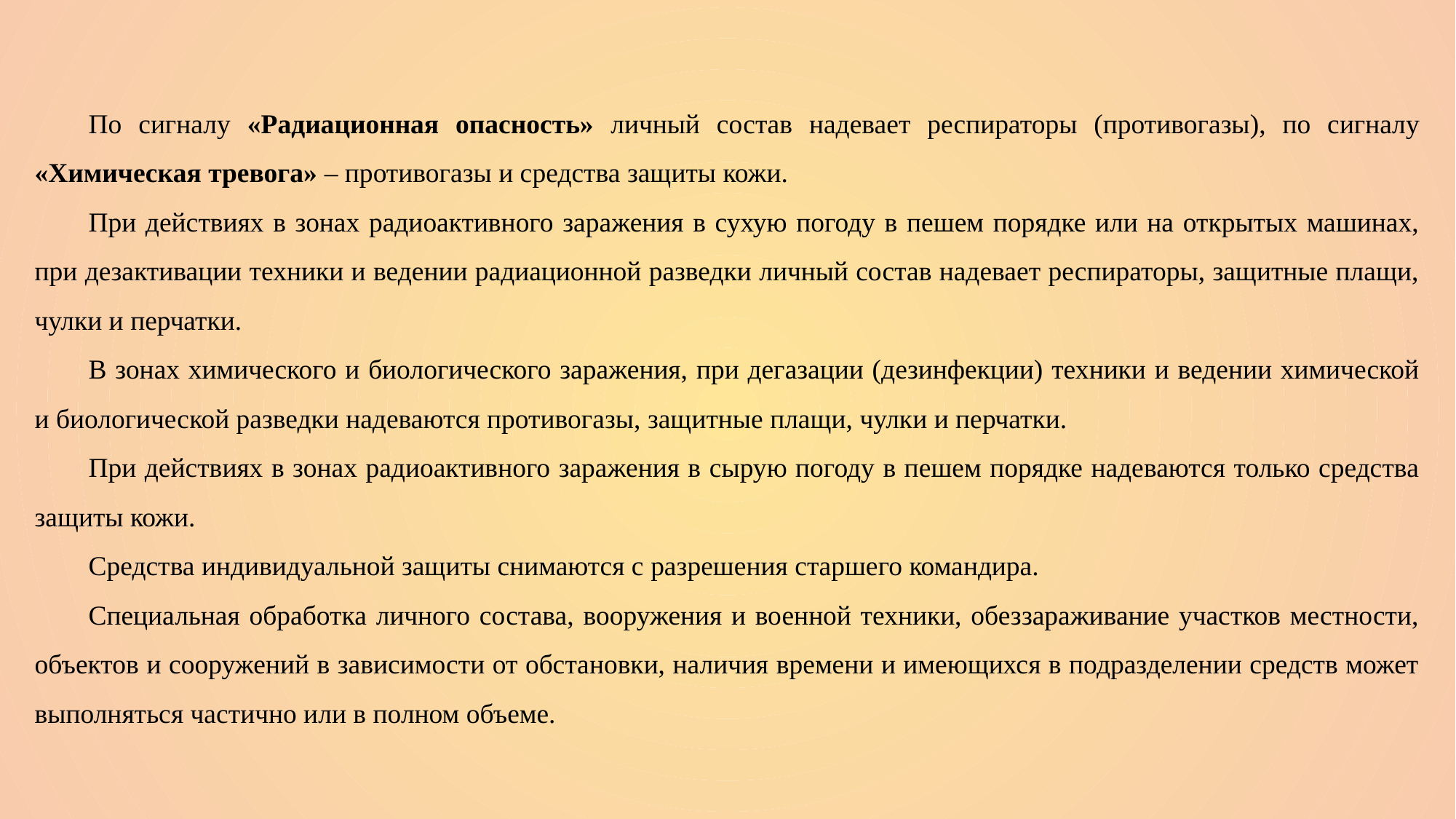

По сигналу «Радиационная опасность» личный состав надевает респираторы (противогазы), по сигналу «Химическая тревога» – противогазы и средства защиты кожи.
При действиях в зонах радиоактивного заражения в сухую погоду в пешем порядке или на открытых машинах, при дезактивации техники и ведении радиационной разведки личный состав надевает респираторы, защитные плащи, чулки и перчатки.
В зонах химического и биологического заражения, при дегазации (дезинфекции) техники и ведении химической и биологической разведки надеваются противогазы, защитные плащи, чулки и перчатки.
При действиях в зонах радиоактивного заражения в сырую погоду в пешем порядке надеваются только средства защиты кожи.
Средства индивидуальной защиты снимаются с разрешения старшего командира.
Специальная обработка личного состава, вооружения и военной техники, обеззараживание участков местности, объектов и сооружений в зависимости от обстановки, наличия времени и имеющихся в подразделении средств может выполняться частично или в полном объеме.